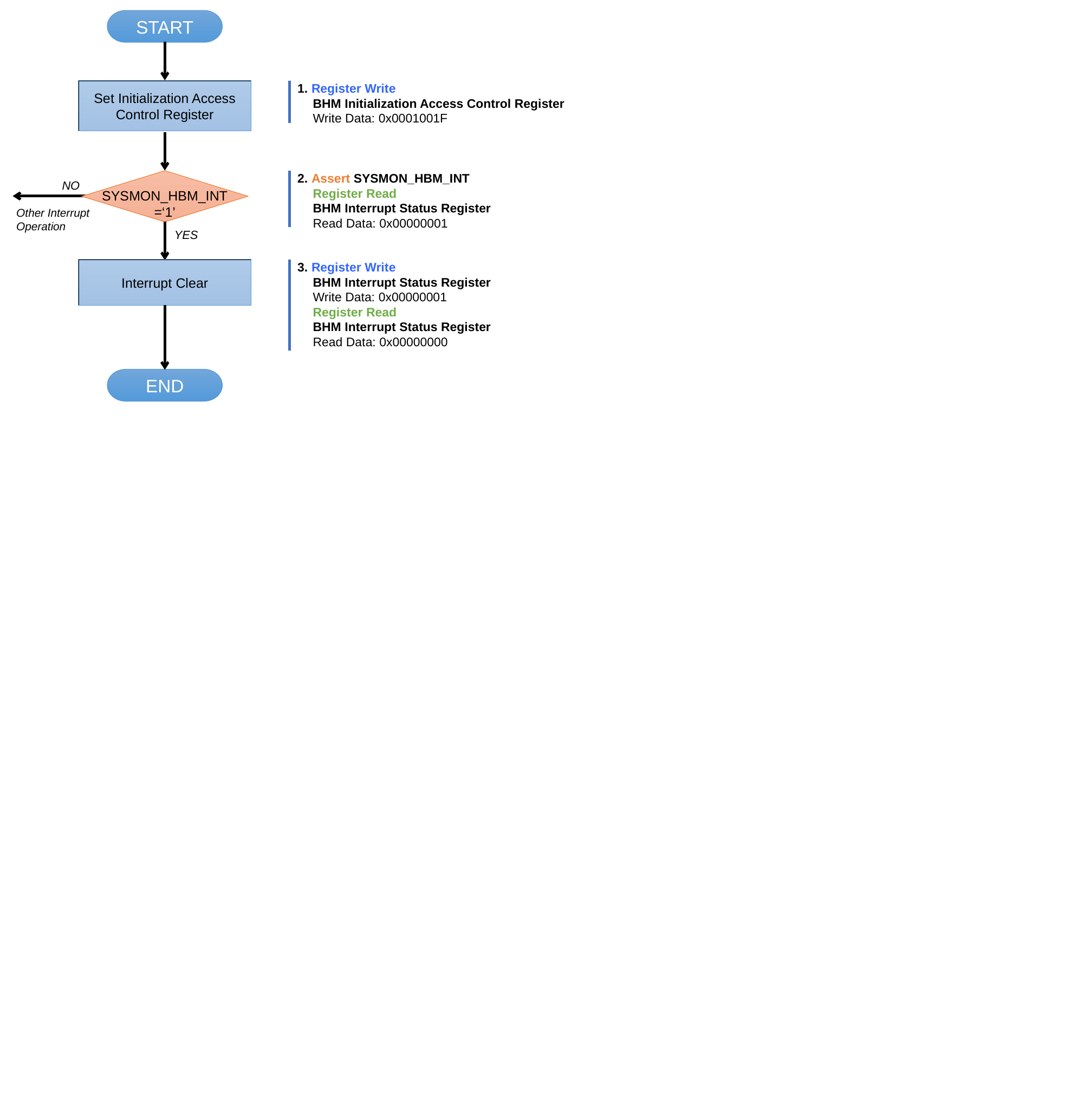

START
Set Initialization Access
Control Register
1. Register Write
　BHM Initialization Access Control Register
　Write Data: 0x0001001F

2. Assert SYSMON_HBM_INT
　Register Read
　BHM Interrupt Status Register
　Read Data: 0x00000001
NO
SYSMON_HBM_INT
=‘1’
Other Interrupt
Operation
YES
Interrupt Clear
3. Register Write
　BHM Interrupt Status Register
　Write Data: 0x00000001
　Register Read
　BHM Interrupt Status Register
　Read Data: 0x00000000
END